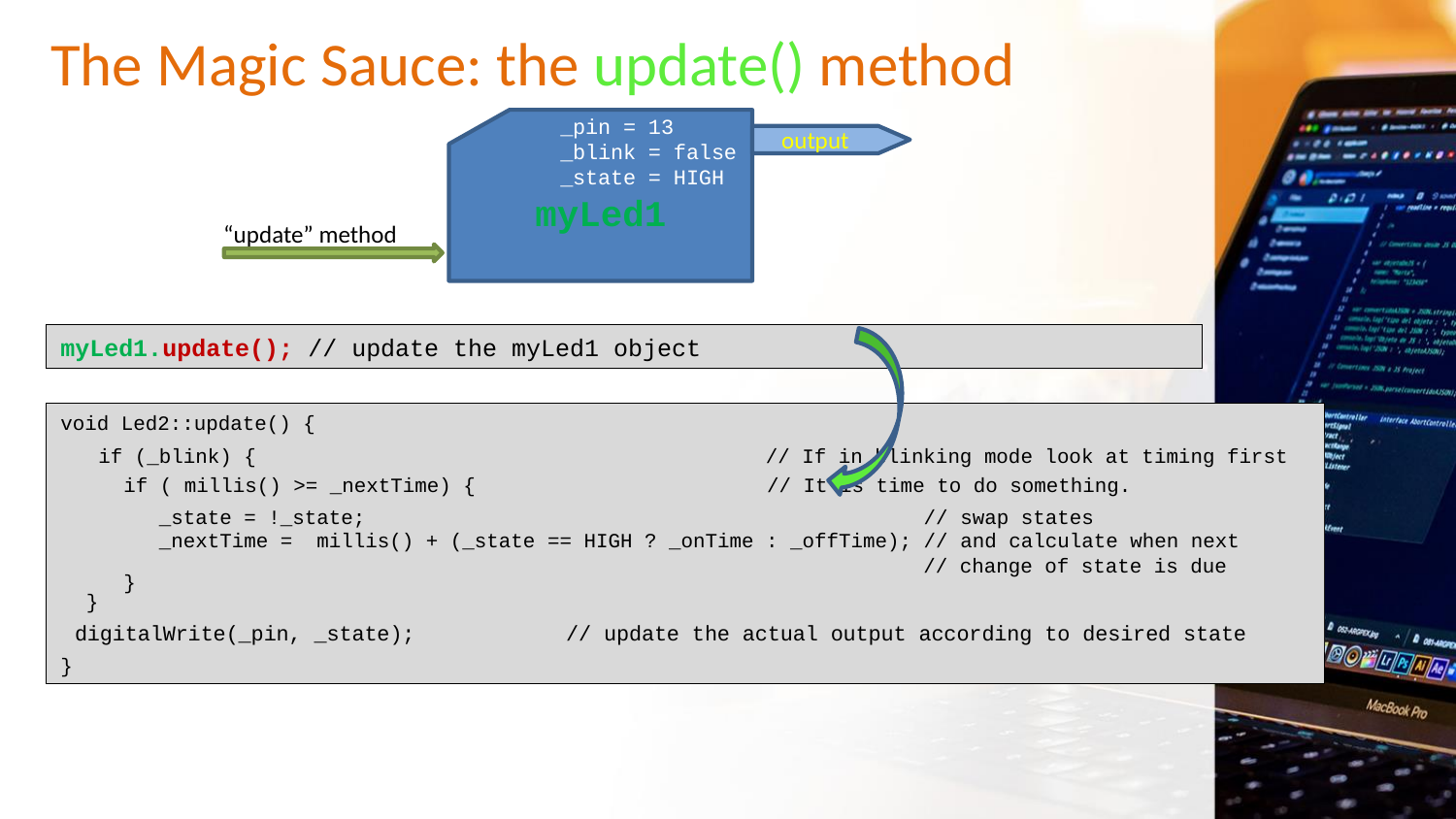

# The Magic Sauce: the update() method
output
_pin = 13
_blink = false
_state = HIGH
myLed1
“update” method

myLed1.update(); // update the myLed1 object

void Led2::update() {

}

digitalWrite(_pin, _state);            // update the actual output according to desired state
 if (_blink) {                                          // If in blinking mode look at timing first

}
if ( millis() >= _nextTime) {                        // It is time to do something.

}
  _state = !_state;                                              // swap states
  _nextTime =  millis() + (_state == HIGH ? _onTime : _offTime); // and calculate when next
                                                                 // change of state is due